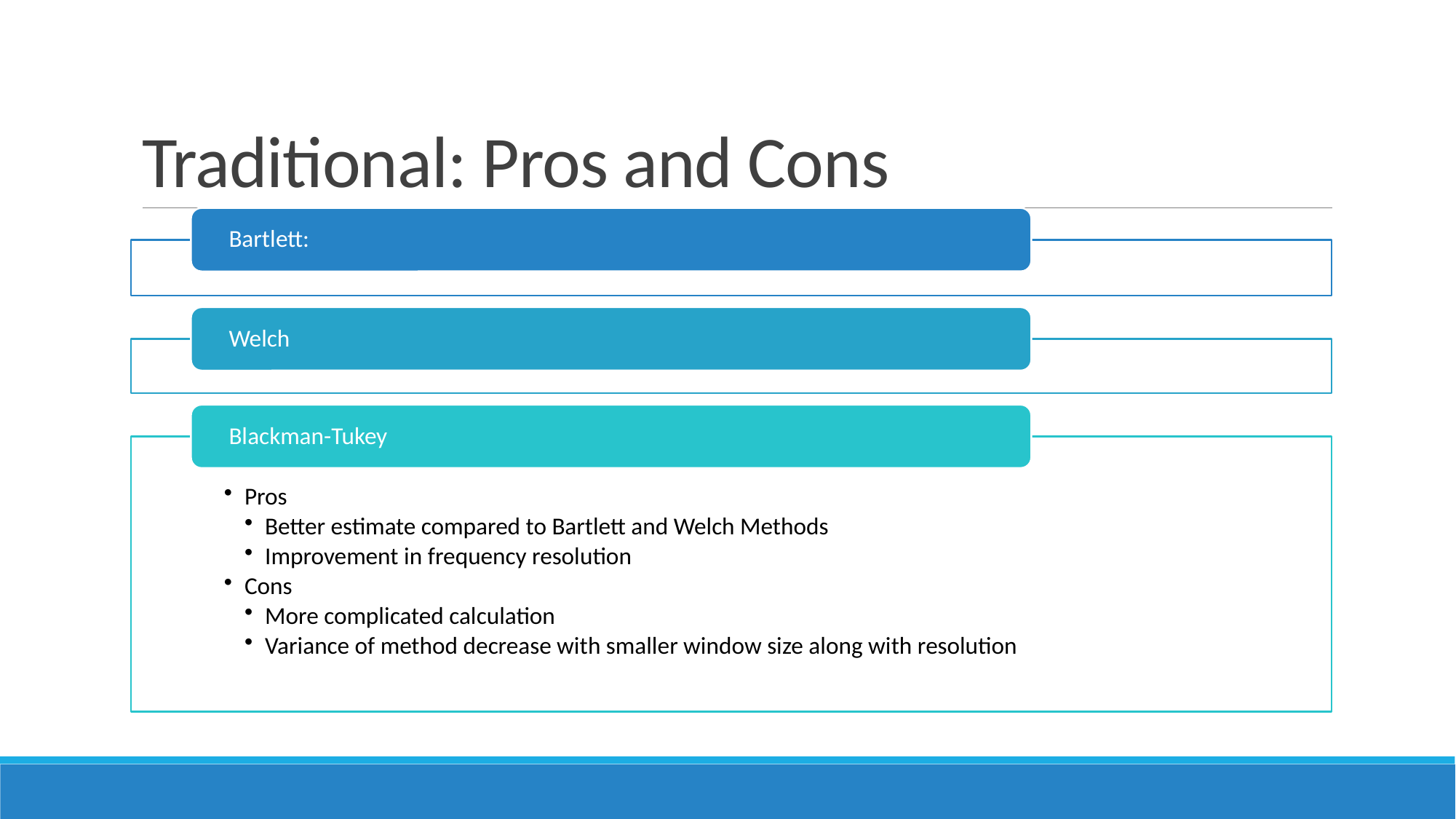

# Traditional: Pros and Cons

Bartlett:

Welch

Pros
Better estimate compared to Bartlett and Welch Methods
Improvement in frequency resolution
Cons
More complicated calculation
Variance of method decrease with smaller window size along with resolution
Blackman-Tukey